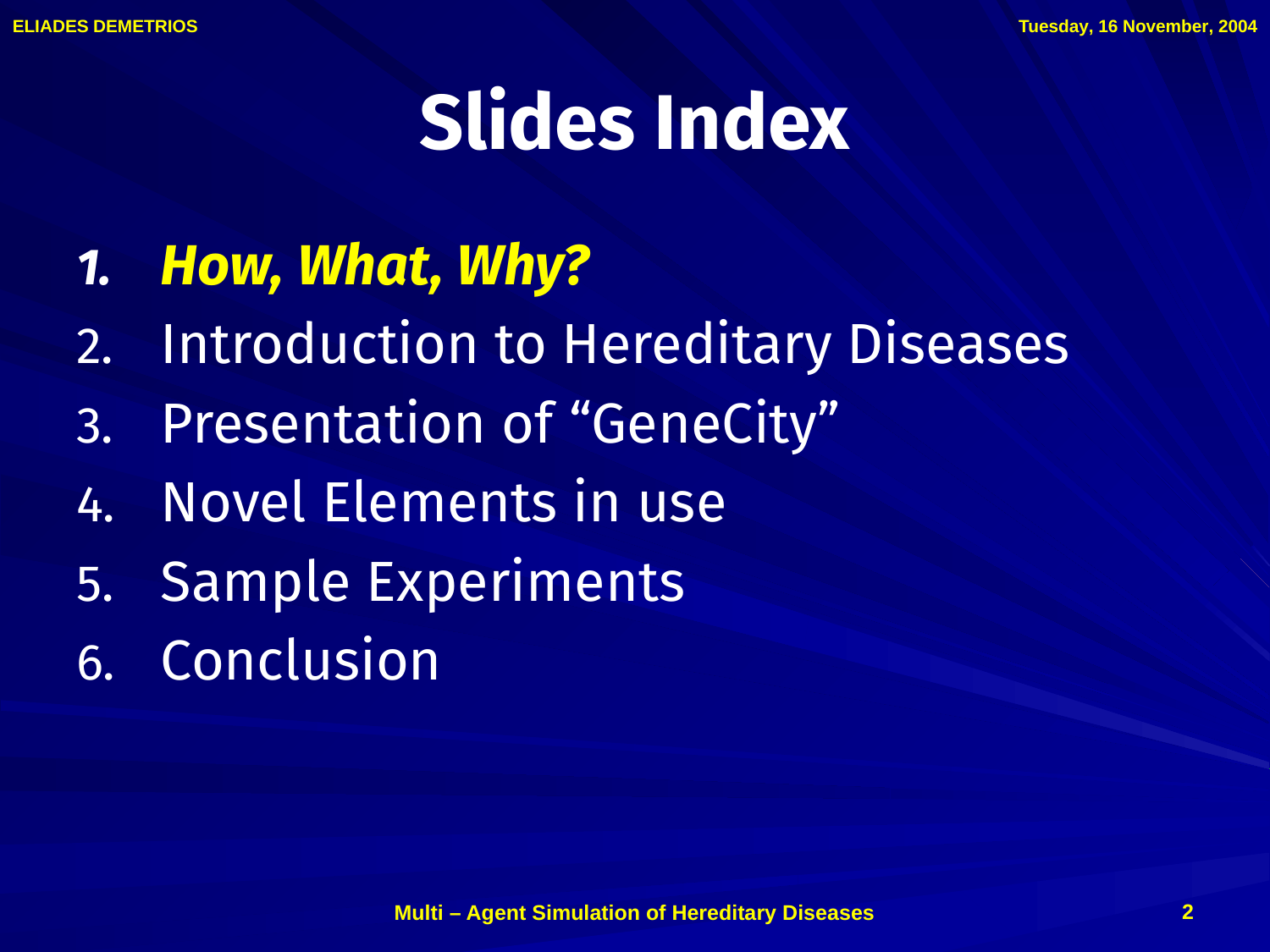

# Slides Index
How, What, Why?
Introduction to Hereditary Diseases
Presentation of “GeneCity”
Novel Elements in use
Sample Experiments
Conclusion
2
Multi – Agent Simulation of Hereditary Diseases